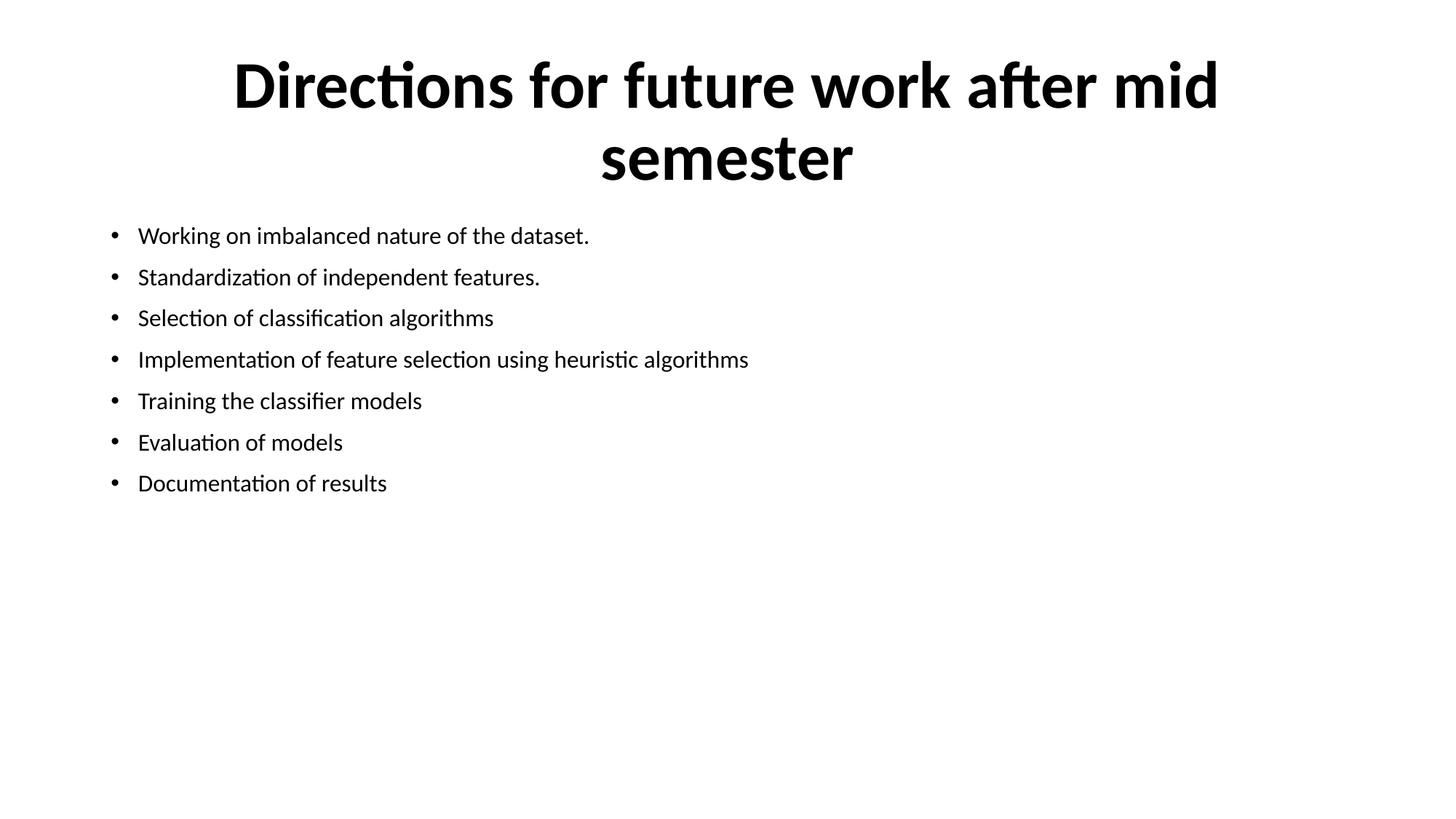

# Directions for future work after mid semester
Working on imbalanced nature of the dataset.
Standardization of independent features.
Selection of classification algorithms
Implementation of feature selection using heuristic algorithms
Training the classifier models
Evaluation of models
Documentation of results